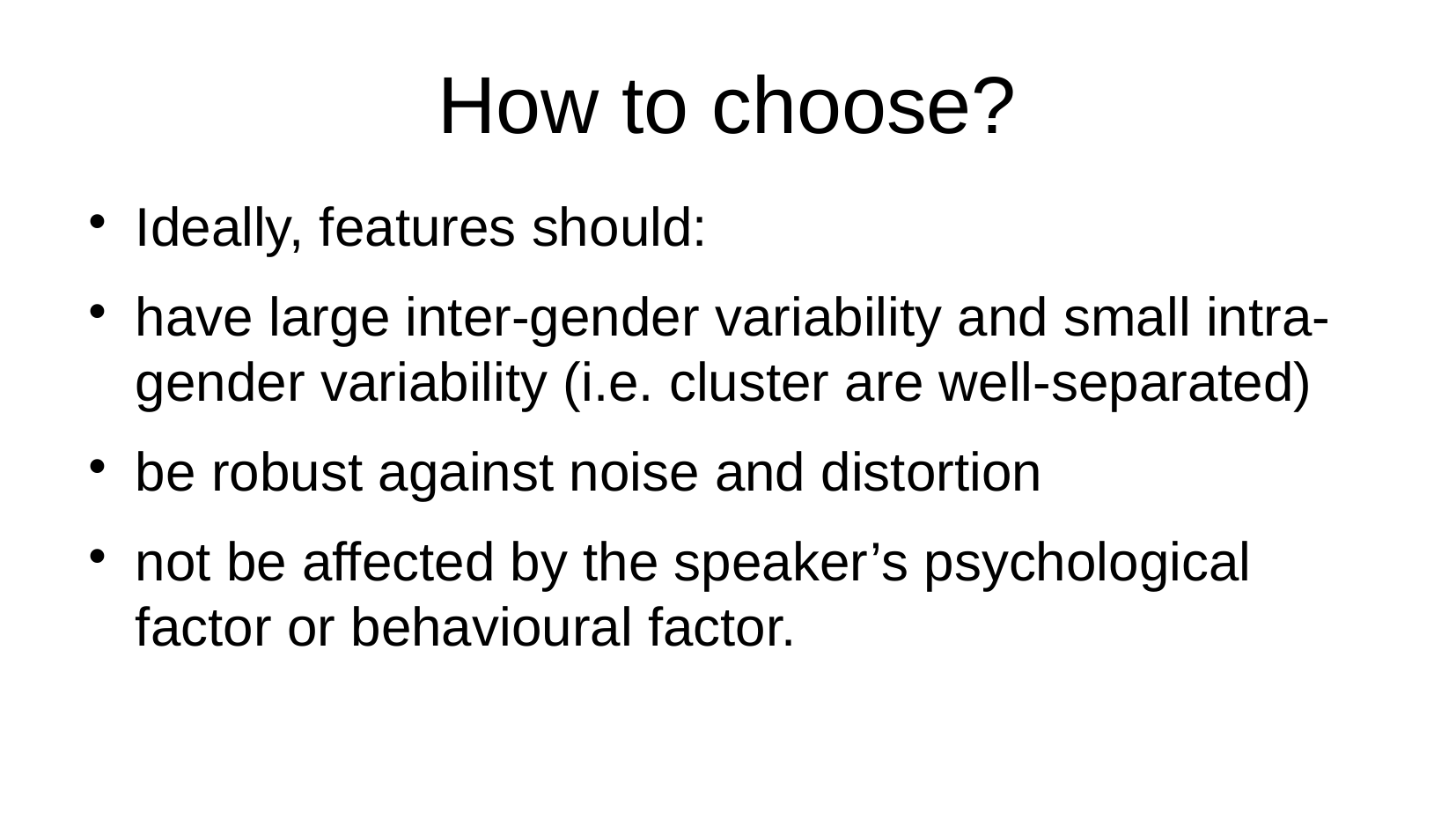

How to choose?
Ideally, features should:
have large inter-gender variability and small intra-gender variability (i.e. cluster are well-separated)
be robust against noise and distortion
not be affected by the speaker’s psychological factor or behavioural factor.